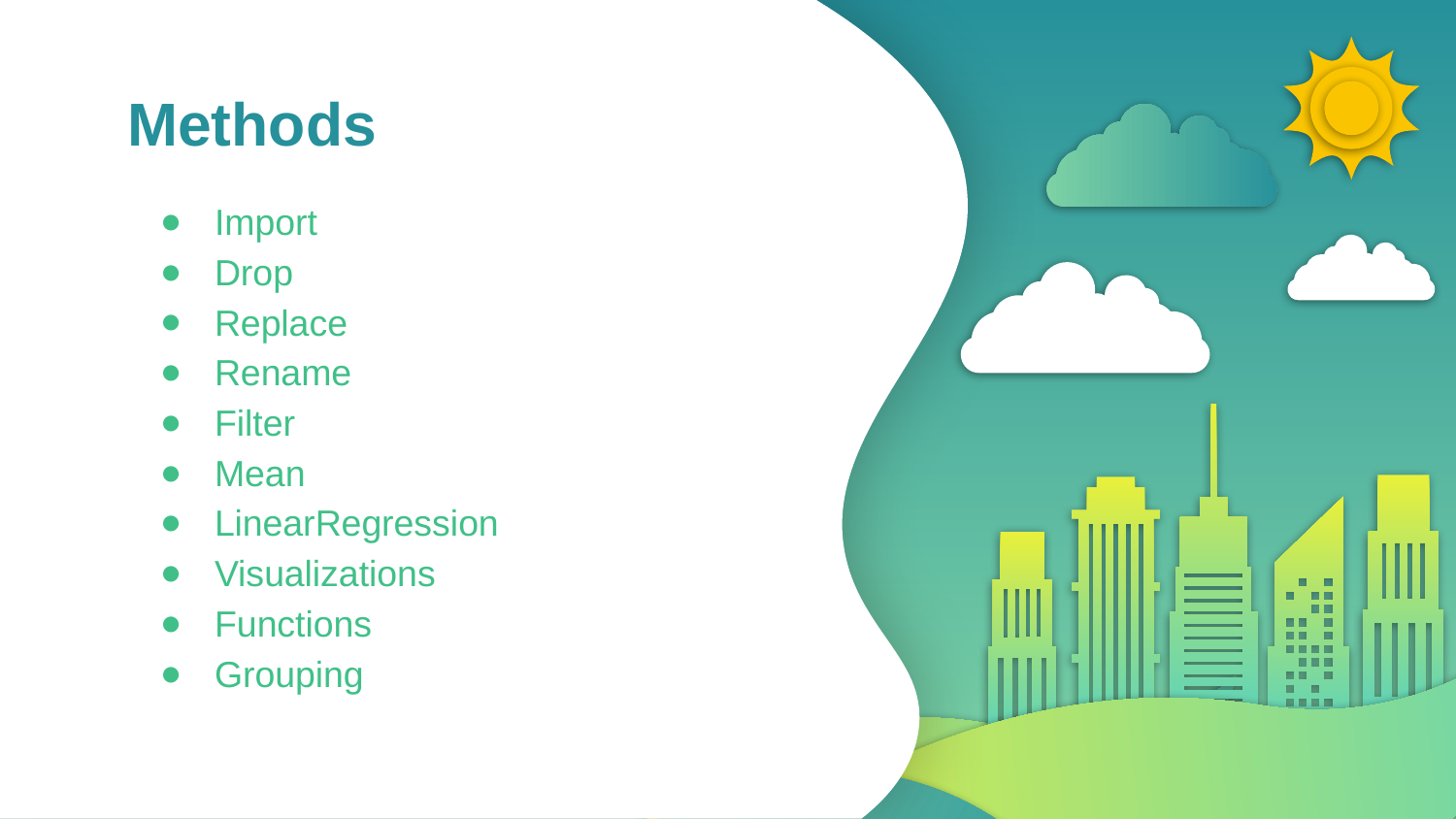

Methods
Import
Drop
Replace
Rename
Filter
Mean
LinearRegression
Visualizations
Functions
Grouping